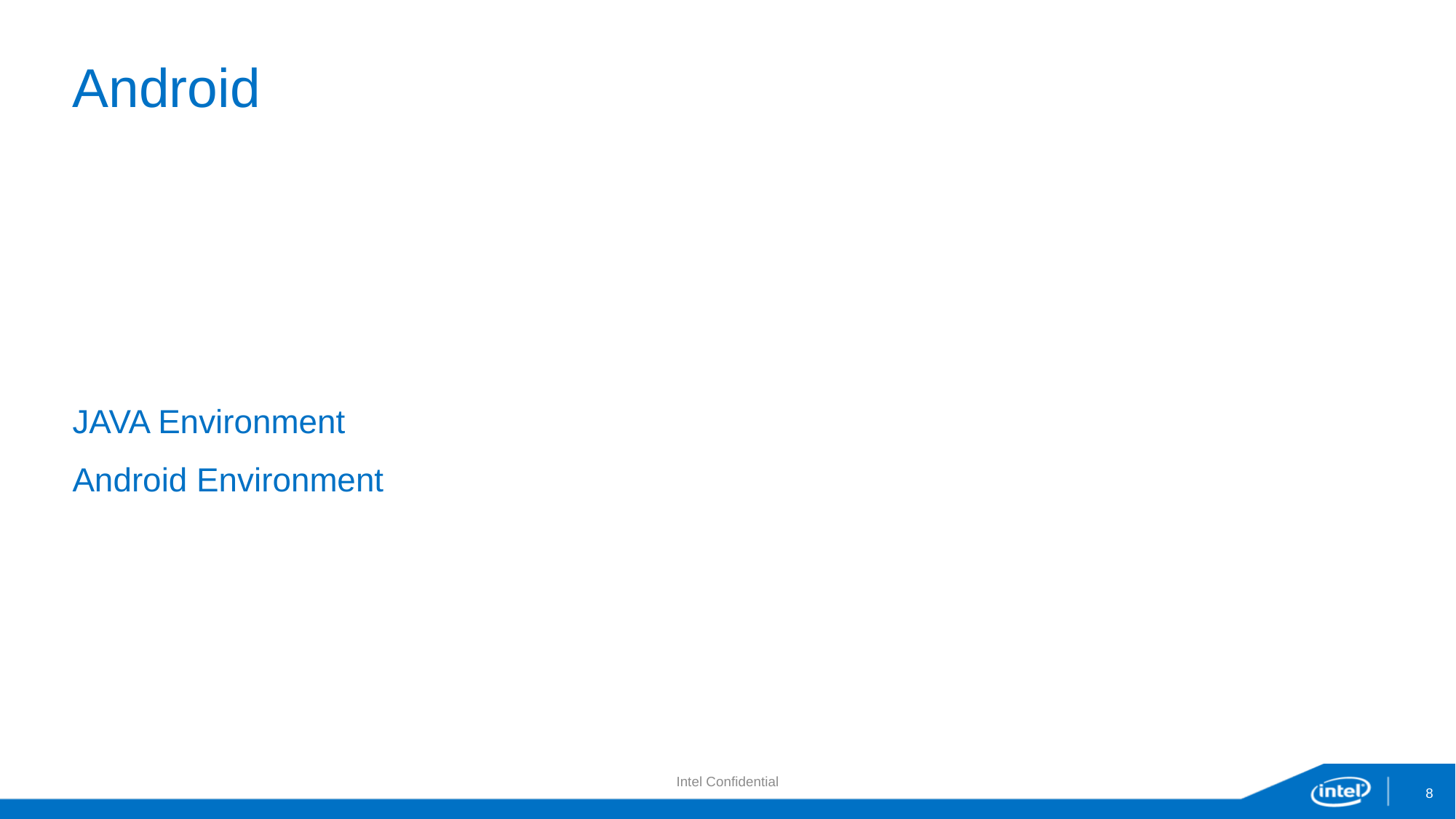

# Android
JAVA Environment
Android Environment
Intel Confidential
8